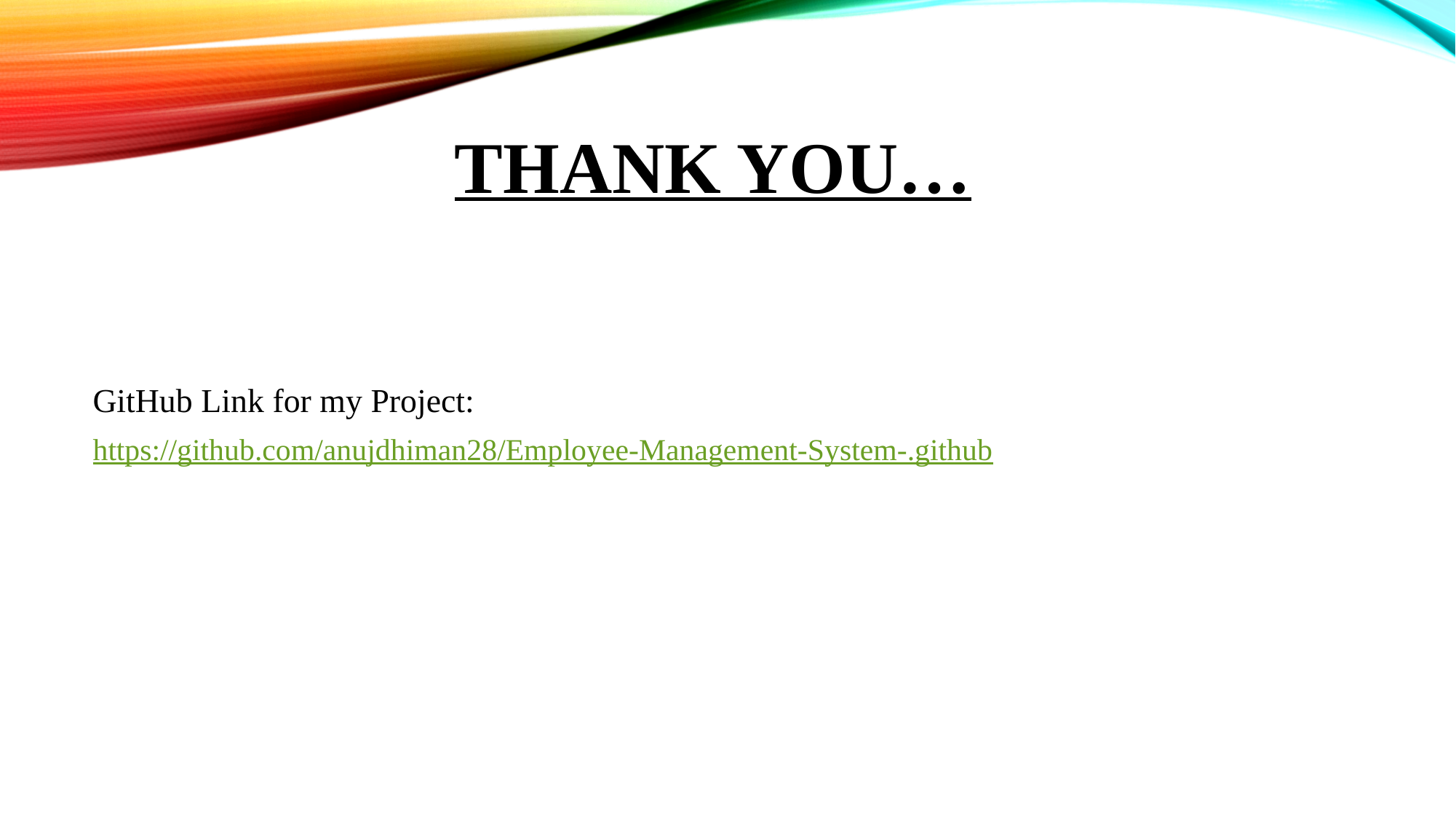

# Thank You…
GitHub Link for my Project:
https://github.com/anujdhiman28/Employee-Management-System-.github